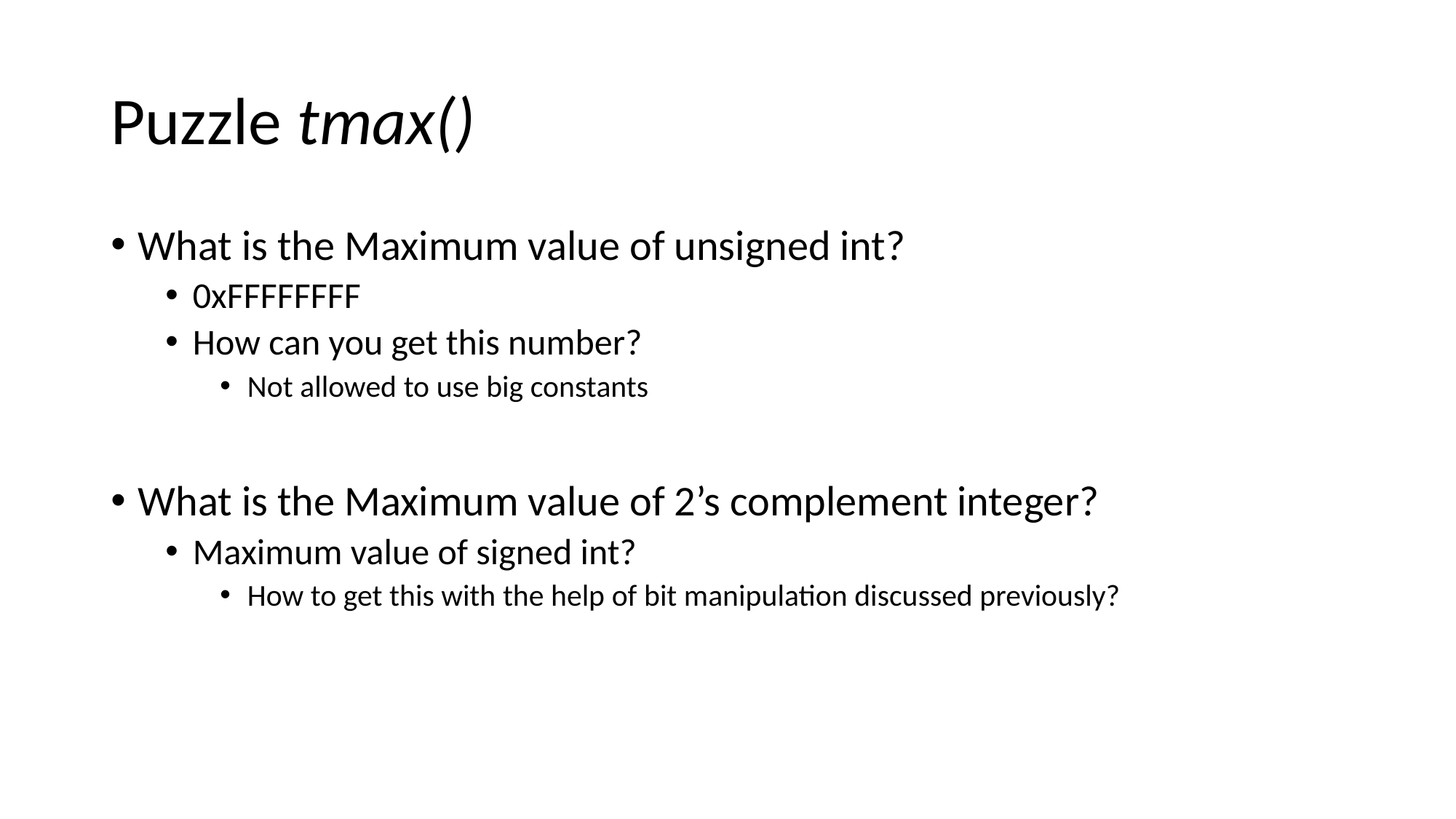

# Puzzle tmax()
What is the Maximum value of unsigned int?
0xFFFFFFFF
How can you get this number?
Not allowed to use big constants

What is the Maximum value of 2’s complement integer?
Maximum value of signed int?
How to get this with the help of bit manipulation discussed previously?